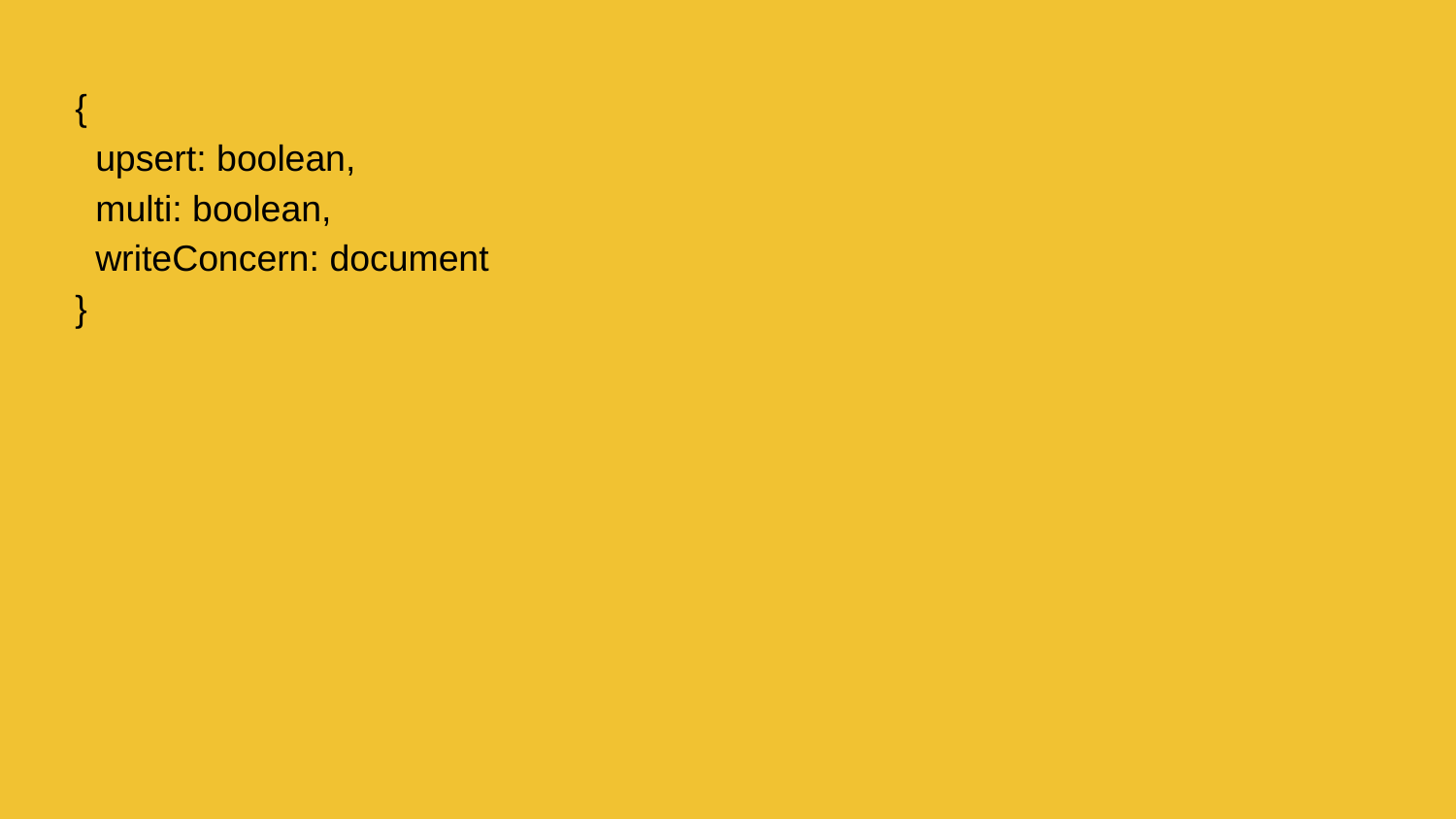

{
  upsert: boolean,
  multi: boolean,
  writeConcern: document
}